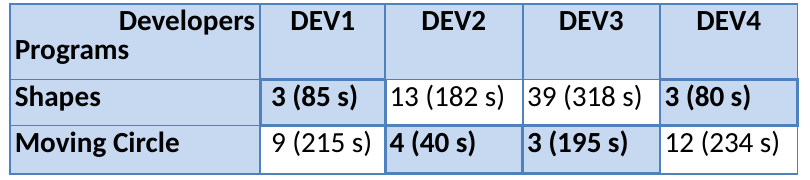

| Developers Programs | DEV1 | DEV2 | DEV3 | DEV4 |
| --- | --- | --- | --- | --- |
| Shapes | 3 (85 s) | 13 (182 s) | 39 (318 s) | 3 (80 s) |
| Moving Circle | 9 (215 s) | 4 (40 s) | 3 (195 s) | 12 (234 s) |